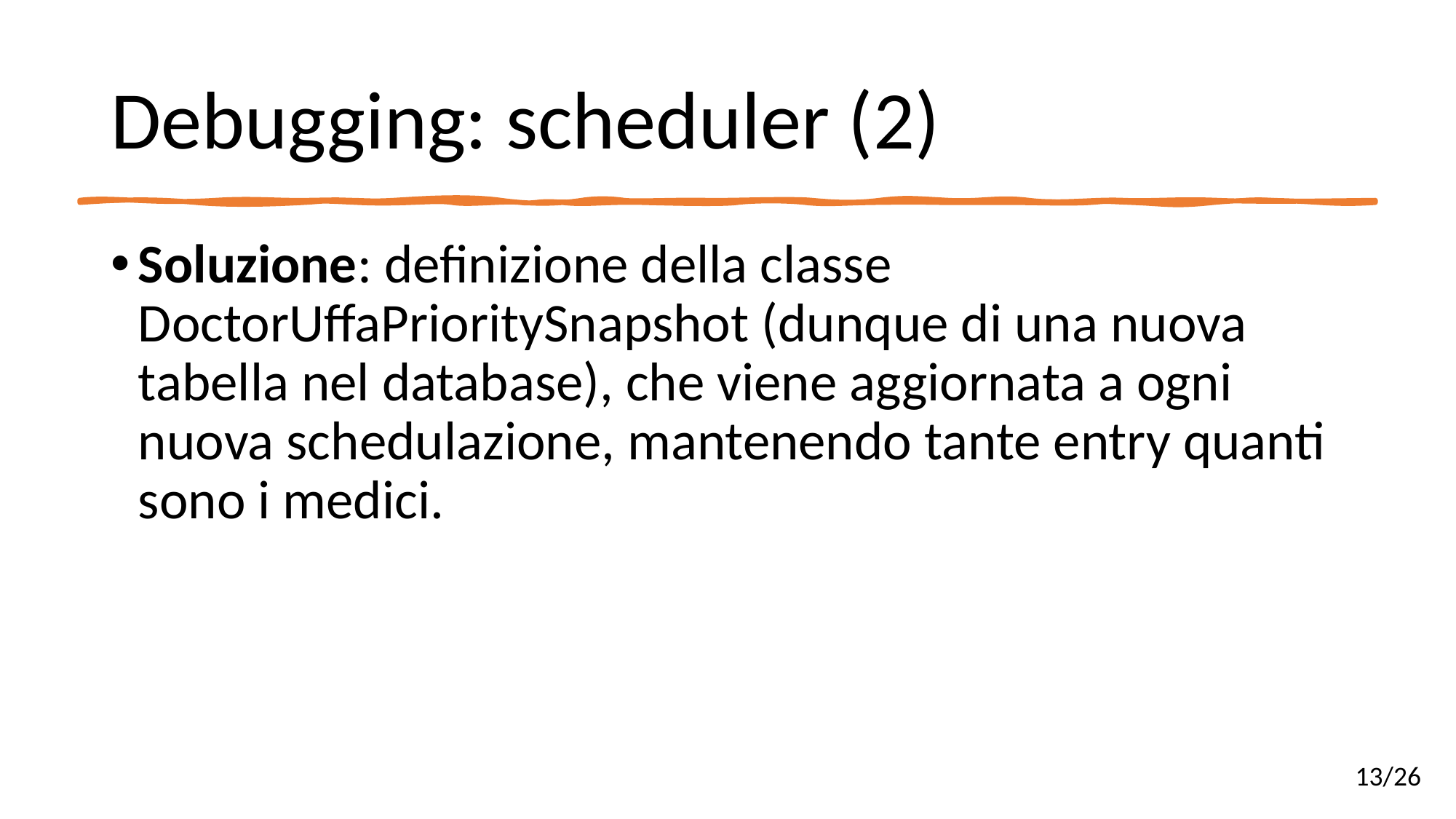

# Debugging: scheduler (2)

Soluzione: definizione della classe DoctorUffaPrioritySnapshot (dunque di una nuova tabella nel database), che viene aggiornata a ogni nuova schedulazione, mantenendo tante entry quanti sono i medici.
13/26